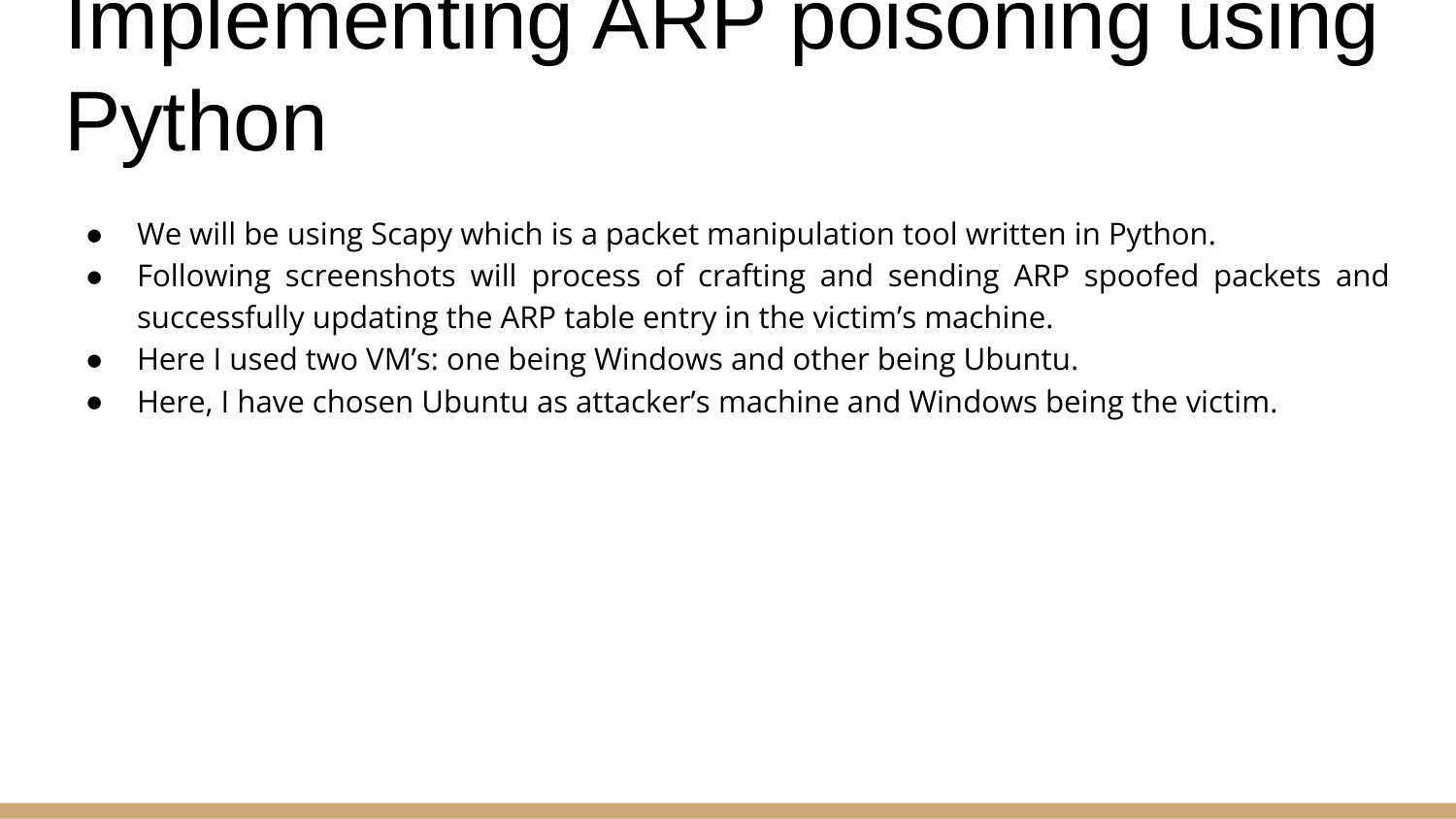

# Implementing ARP poisoning using Python
We will be using Scapy which is a packet manipulation tool written in Python.
Following screenshots will process of crafting and sending ARP spoofed packets and successfully updating the ARP table entry in the victim’s machine.
Here I used two VM’s: one being Windows and other being Ubuntu.
Here, I have chosen Ubuntu as attacker’s machine and Windows being the victim.